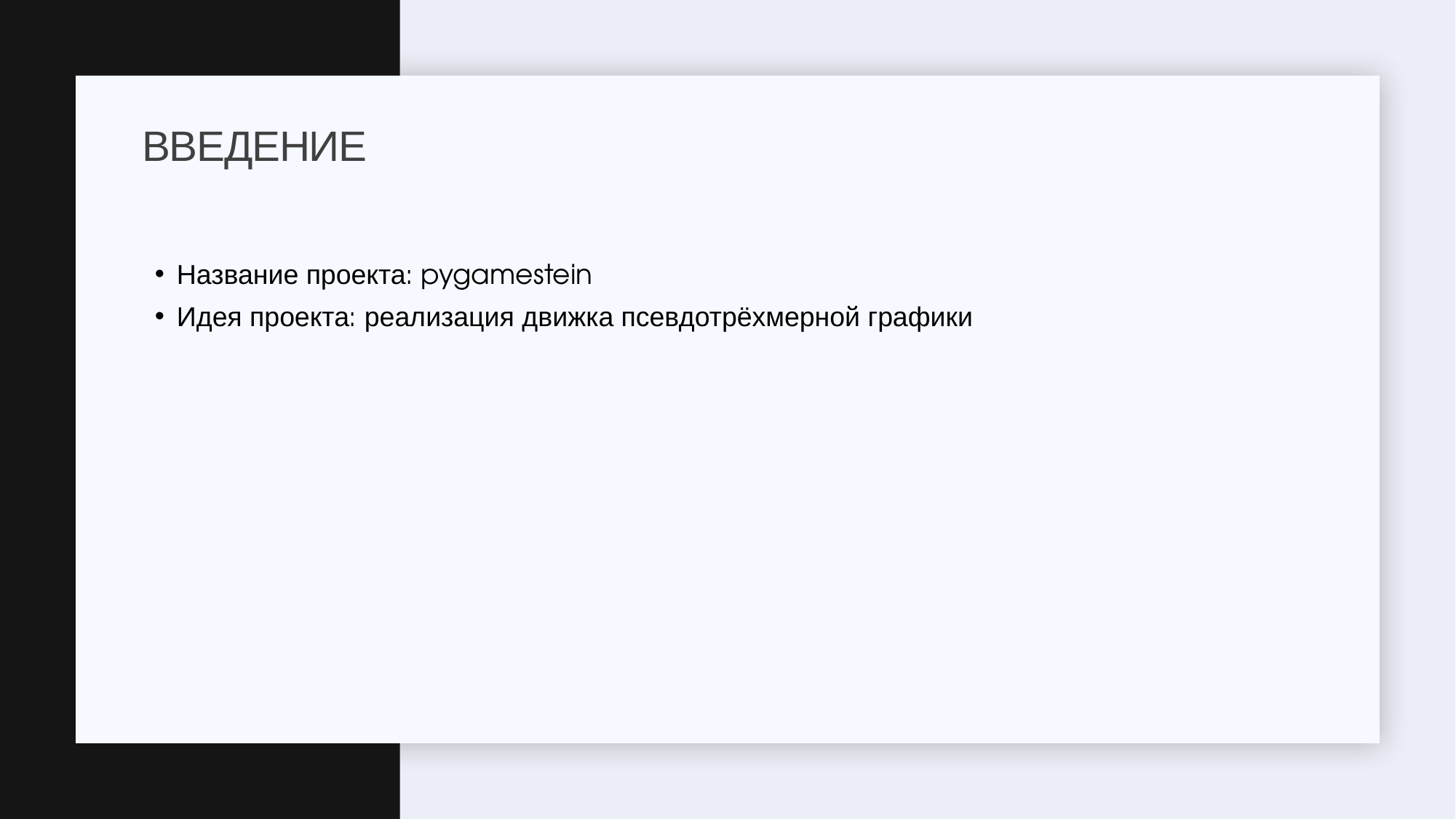

# Введение
Название проекта: pygamestein
Идея проекта: реализация движка псевдотрёхмерной графики